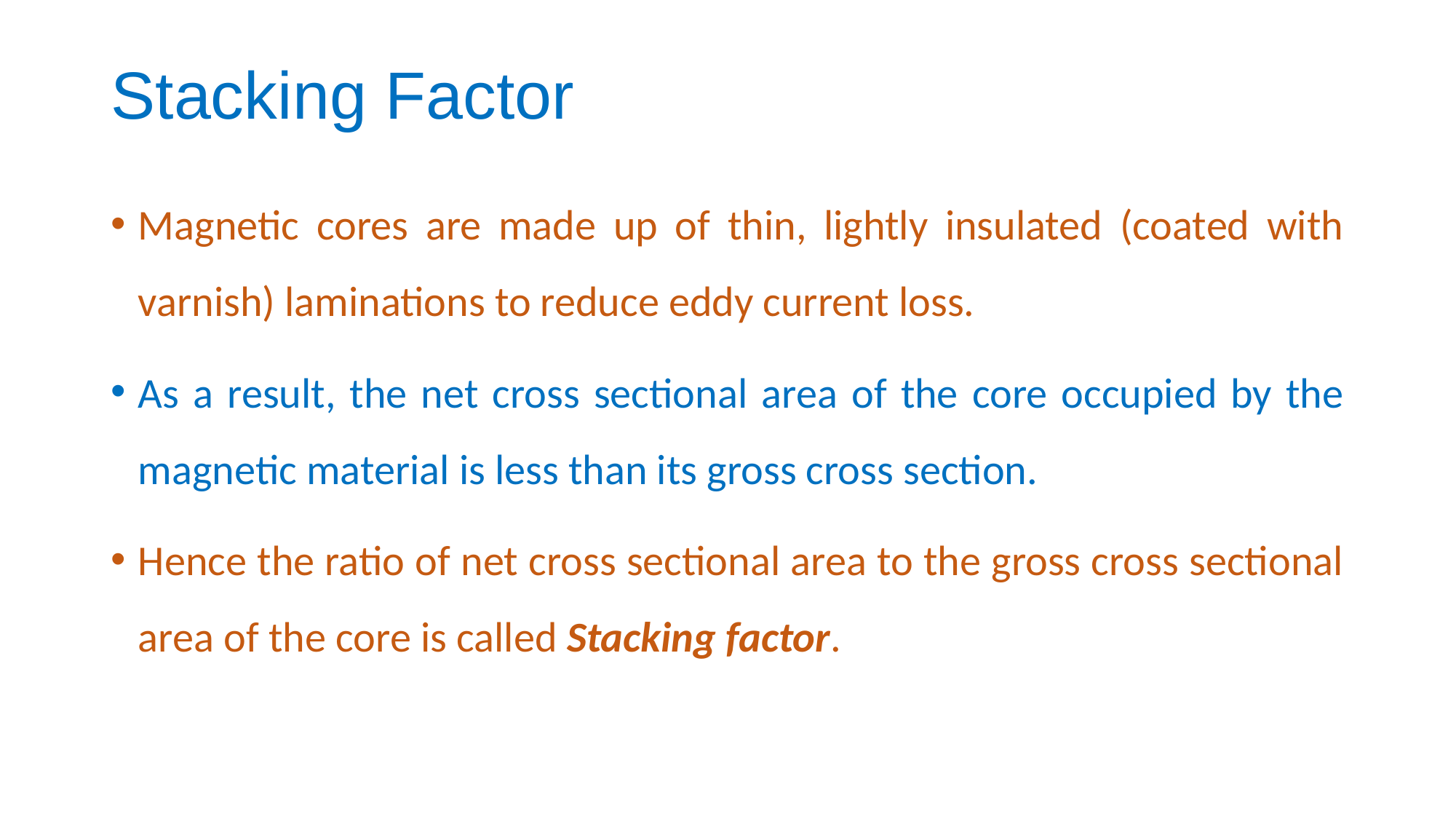

# Stacking Factor
Magnetic cores are made up of thin, lightly insulated (coated with varnish) laminations to reduce eddy current loss.
As a result, the net cross sectional area of the core occupied by the magnetic material is less than its gross cross section.
Hence the ratio of net cross sectional area to the gross cross sectional area of the core is called Stacking factor.